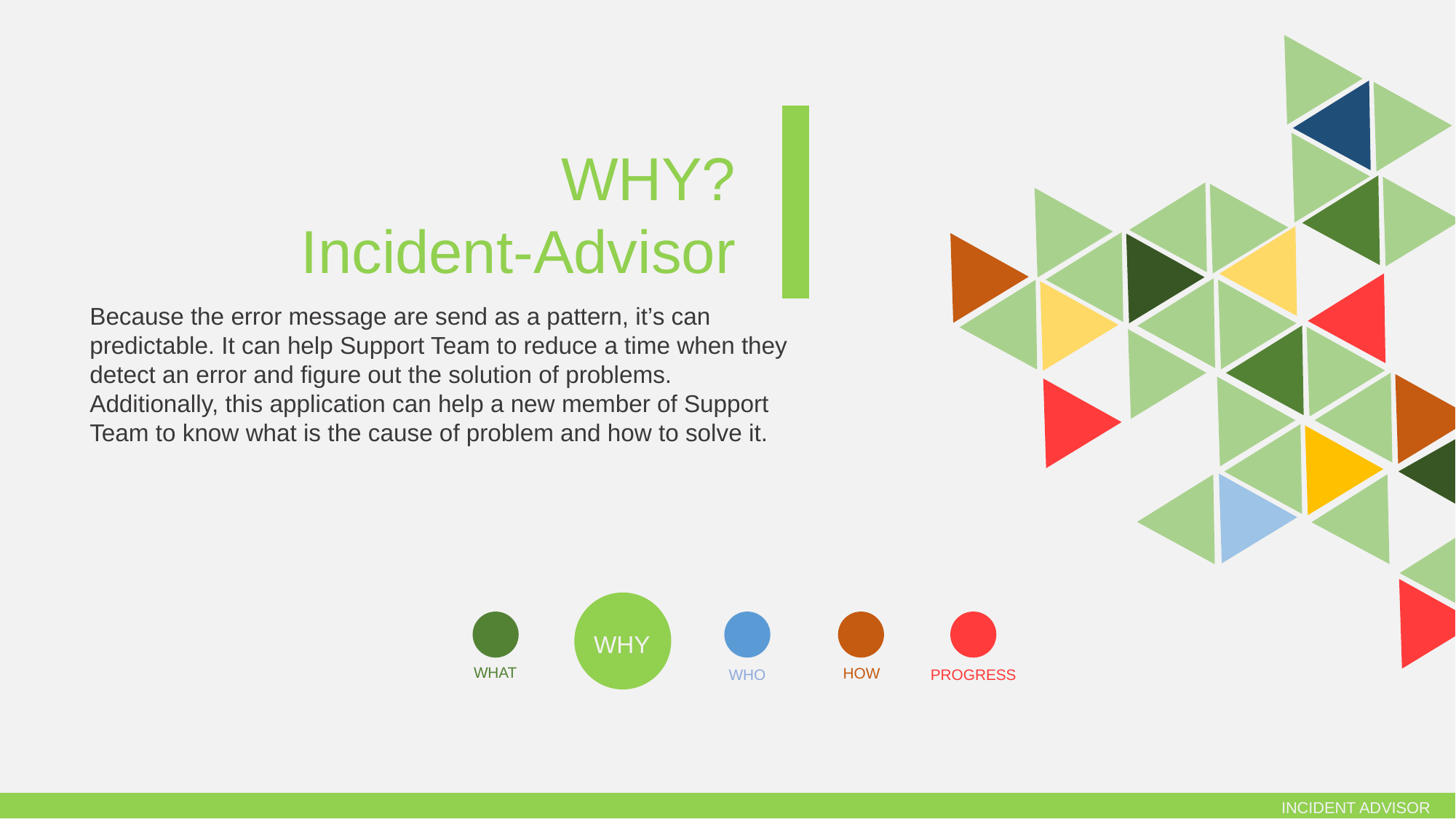

WHY?
Incident-Advisor

Because the error message are send as a pattern, it’s can predictable. It can help Support Team to reduce a time when they detect an error and figure out the solution of problems.
Additionally, this application can help a new member of Support Team to know what is the cause of problem and how to solve it.

WHY
WHAT
HOW
PROGRESS
WHO
INCIDENT ADVISOR